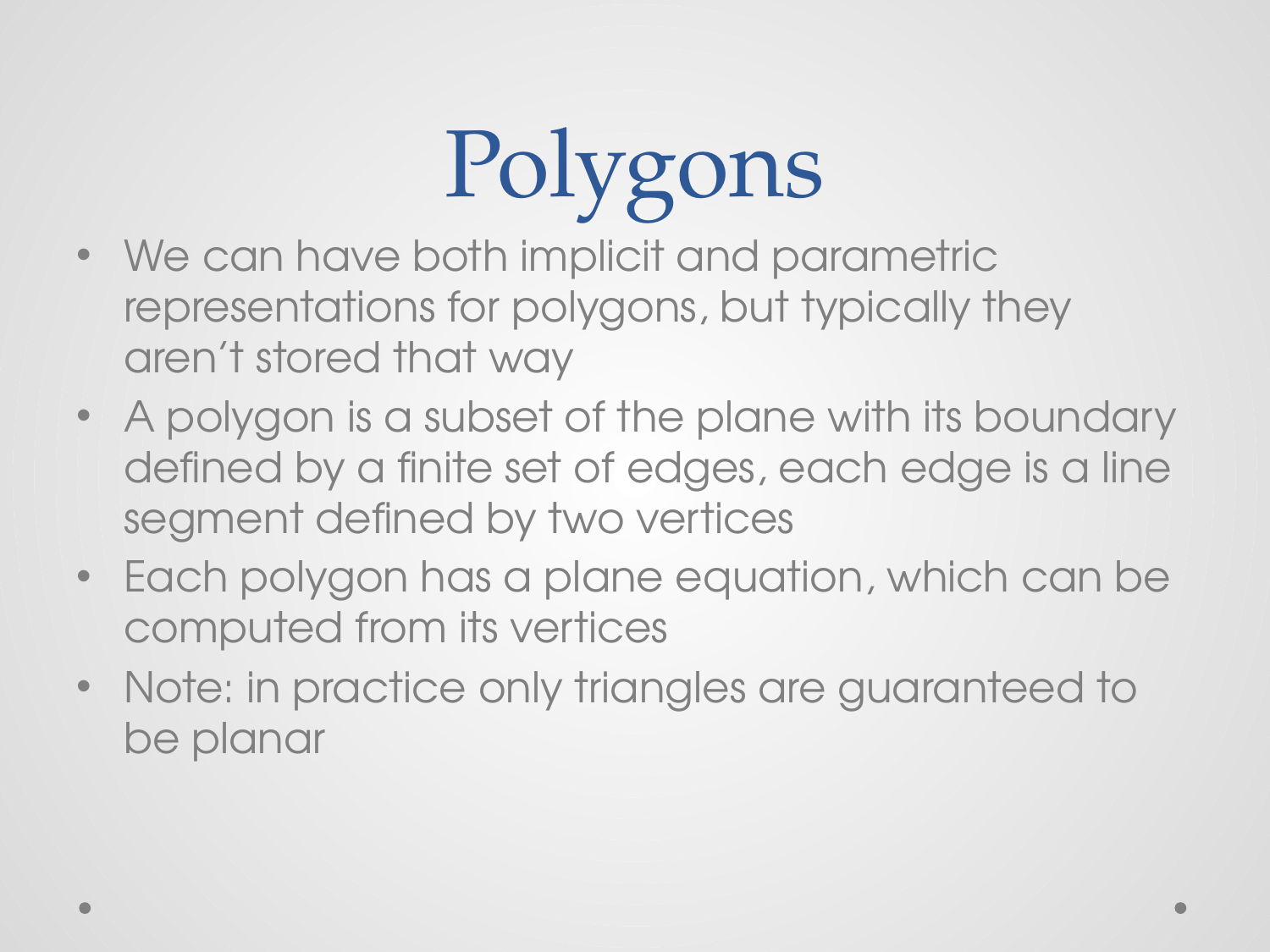

# Polygons
We can have both implicit and parametric representations for polygons, but typically they aren’t stored that way
A polygon is a subset of the plane with its boundary defined by a finite set of edges, each edge is a line segment defined by two vertices
Each polygon has a plane equation, which can be computed from its vertices
Note: in practice only triangles are guaranteed to be planar